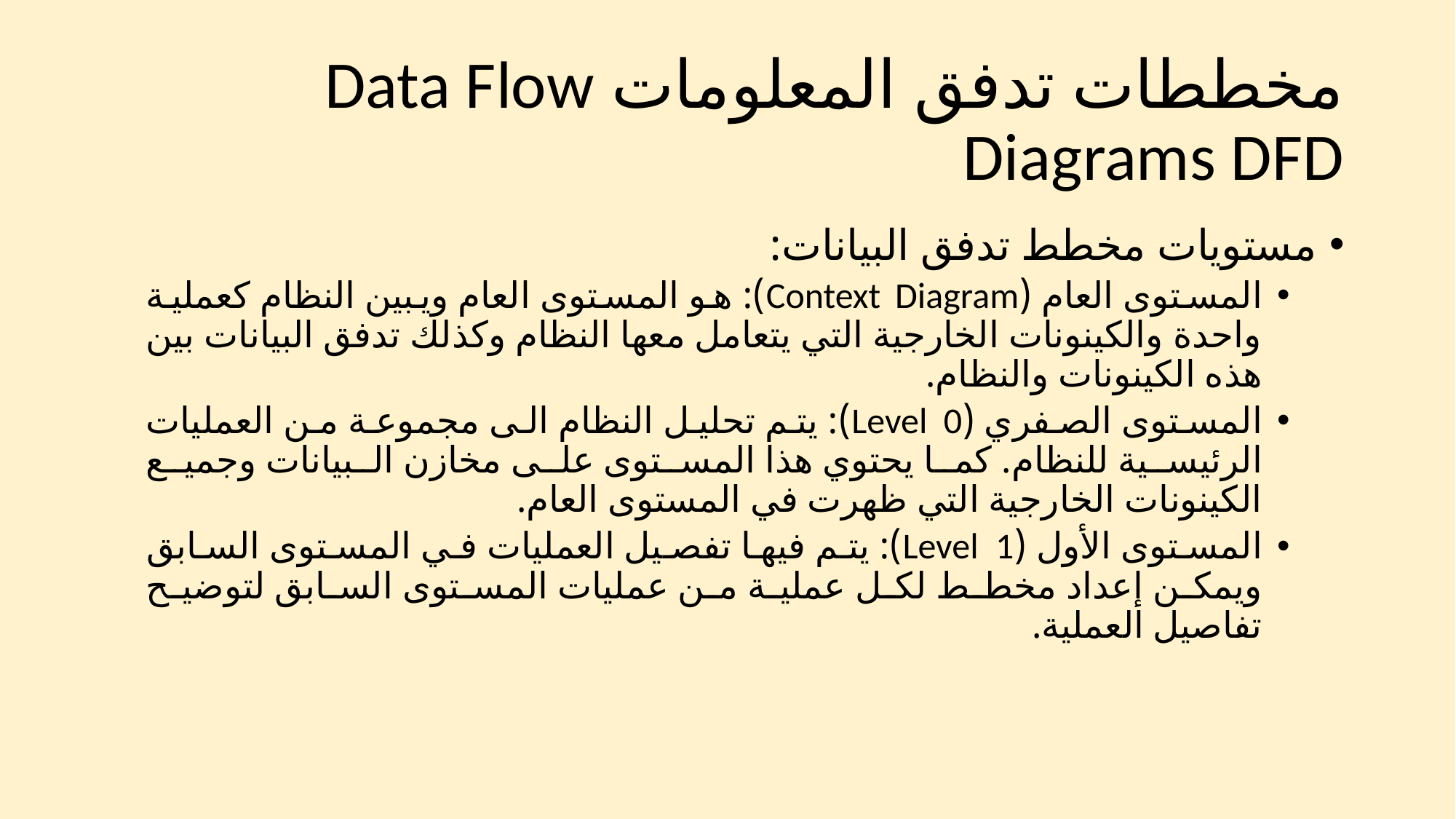

# مخططات تدفق المعلومات Data Flow Diagrams DFD
مستويات مخطط تدفق البيانات:
المستوى العام (Context Diagram): هو المستوى العام ويبين النظام كعملية واحدة والكينونات الخارجية التي يتعامل معها النظام وكذلك تدفق البيانات بين هذه الكينونات والنظام.
المستوى الصفري (Level 0): يتم تحليل النظام الى مجموعة من العمليات الرئيسية للنظام. كما يحتوي هذا المستوى على مخازن البيانات وجميع الكينونات الخارجية التي ظهرت في المستوى العام.
المستوى الأول (Level 1): يتم فيها تفصيل العمليات في المستوى السابق ويمكن إعداد مخطط لكل عملية من عمليات المستوى السابق لتوضيح تفاصيل العملية.